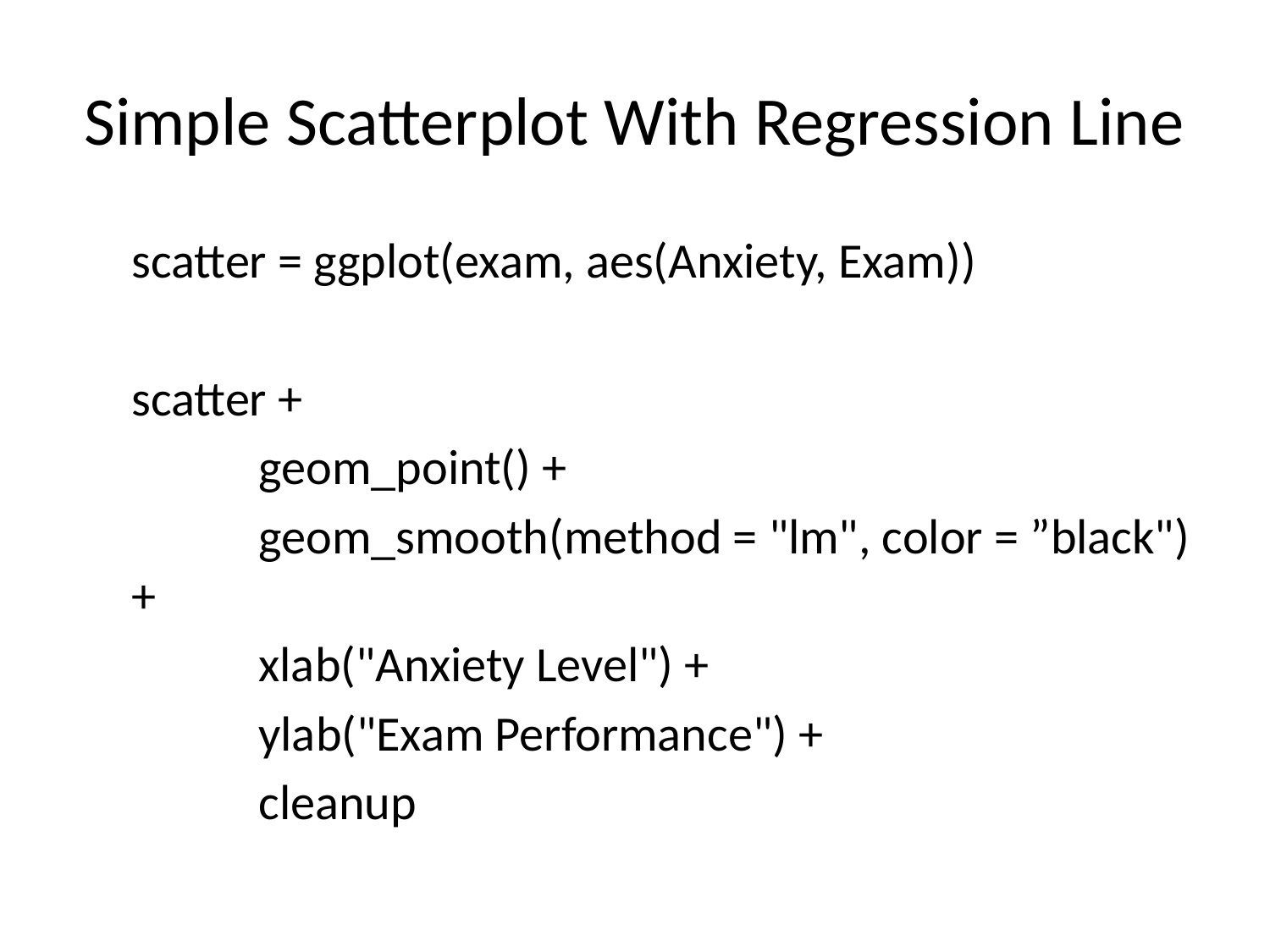

# Simple Scatterplot With Regression Line
scatter = ggplot(exam, aes(Anxiety, Exam))

scatter +
	geom_point() +
	geom_smooth(method = "lm", color = ”black") +
	xlab("Anxiety Level") +
	ylab("Exam Performance") +
	cleanup